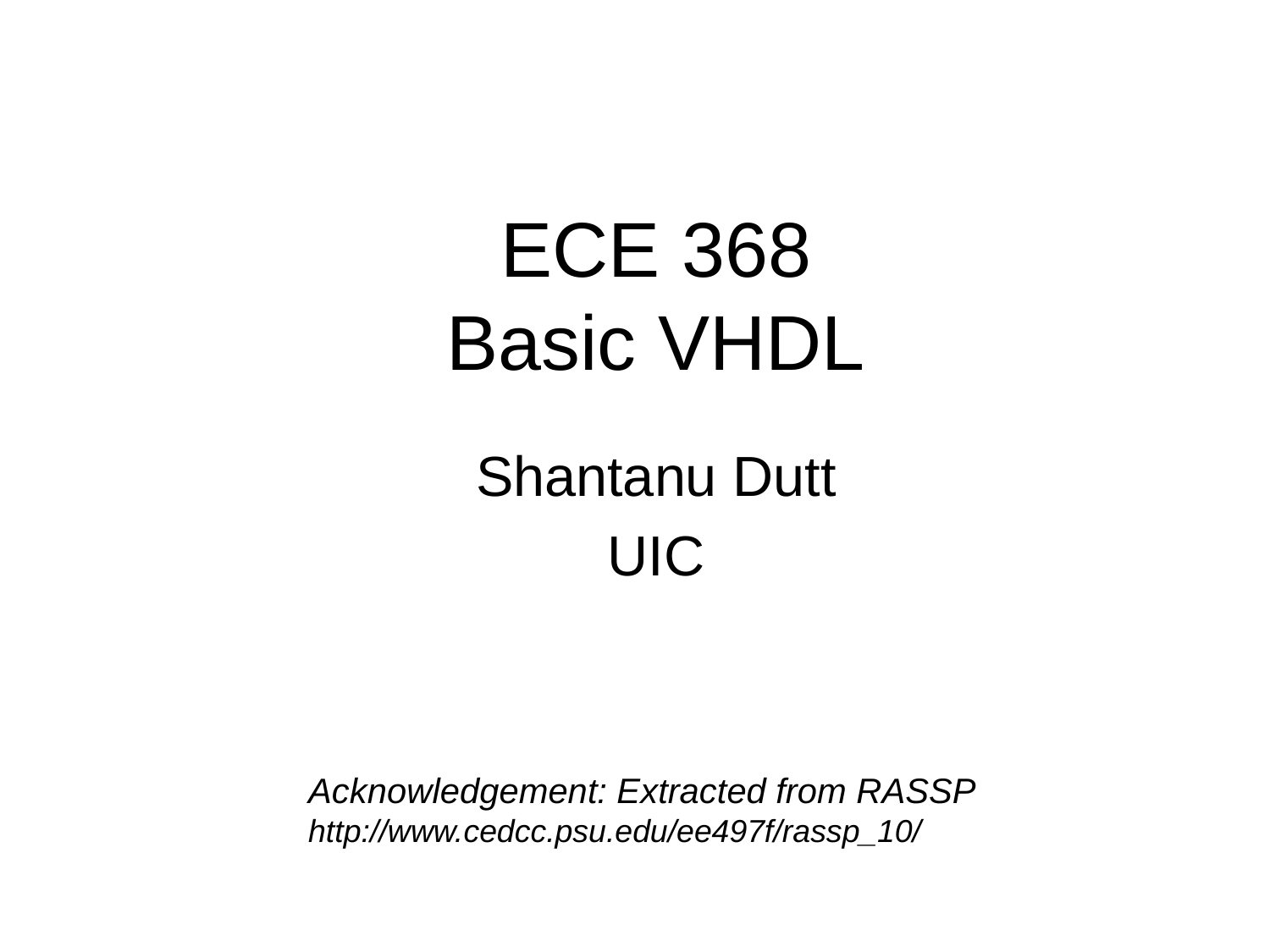

# ECE 368 Basic VHDL
Shantanu Dutt
UIC

Acknowledgement: Extracted from RASSP
http://www.cedcc.psu.edu/ee497f/rassp_10/